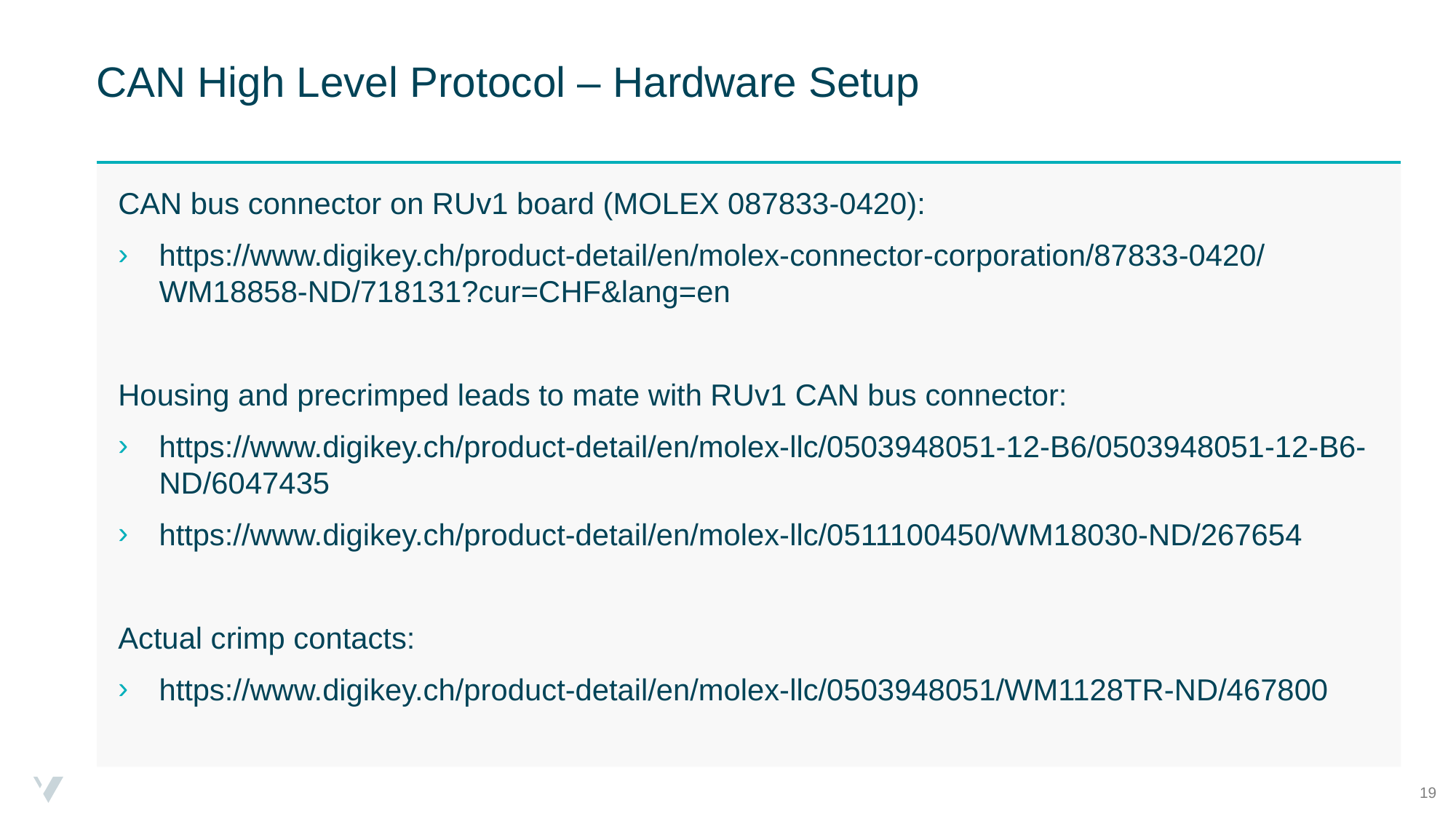

# CAN High Level Protocol – Hardware Setup
CAN bus connector on RUv1 board (MOLEX 087833-0420):
https://www.digikey.ch/product-detail/en/molex-connector-corporation/87833-0420/WM18858-ND/718131?cur=CHF&lang=en

Housing and precrimped leads to mate with RUv1 CAN bus connector:
https://www.digikey.ch/product-detail/en/molex-llc/0503948051-12-B6/0503948051-12-B6-ND/6047435
https://www.digikey.ch/product-detail/en/molex-llc/0511100450/WM18030-ND/267654

Actual crimp contacts:
https://www.digikey.ch/product-detail/en/molex-llc/0503948051/WM1128TR-ND/467800

19